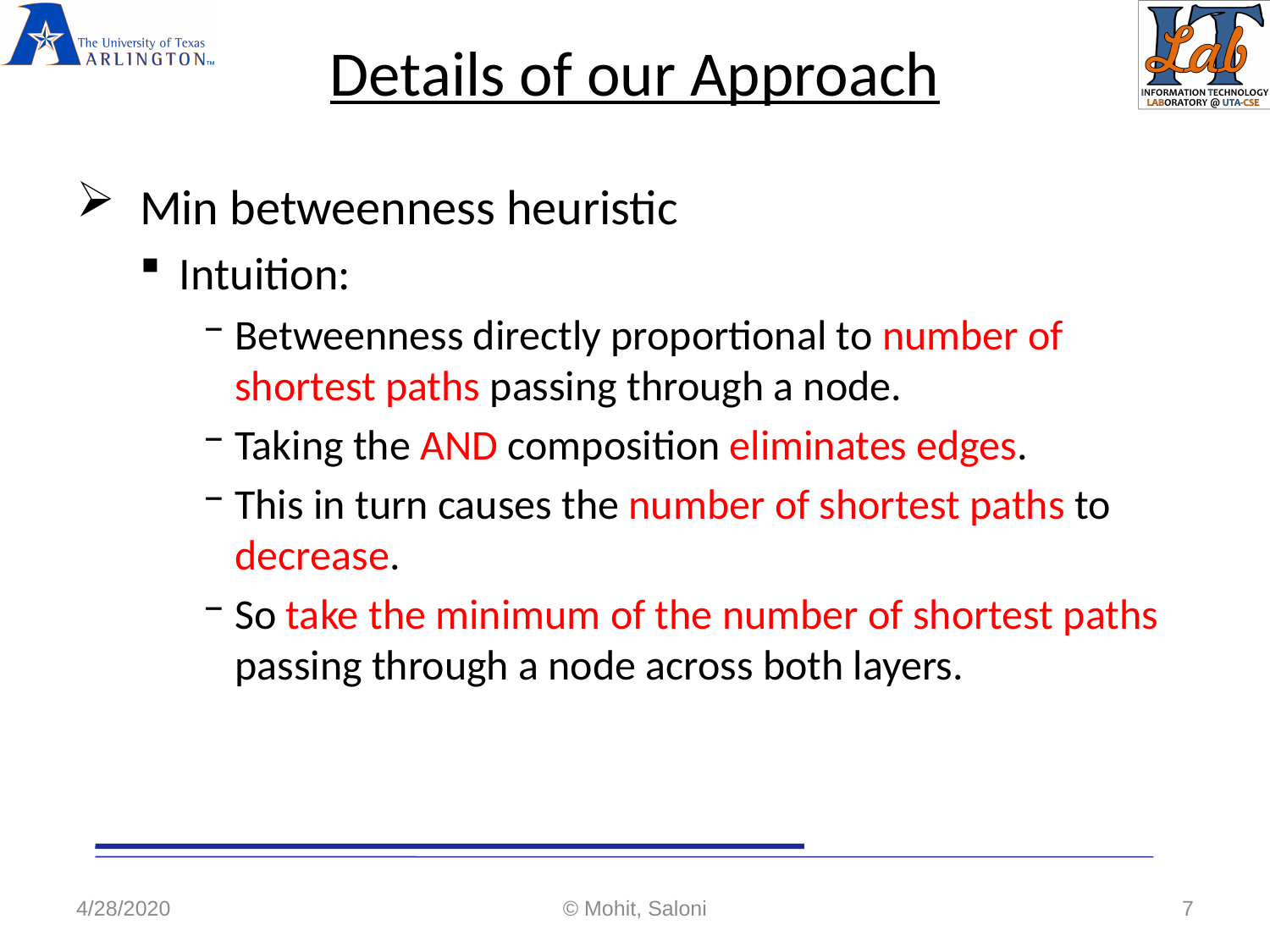

# Details of our Approach
Min betweenness heuristic
Intuition:
Betweenness directly proportional to number of shortest paths passing through a node.
Taking the AND composition eliminates edges.
This in turn causes the number of shortest paths to decrease.
So take the minimum of the number of shortest paths passing through a node across both layers.

4/28/2020
© Mohit, Saloni
7